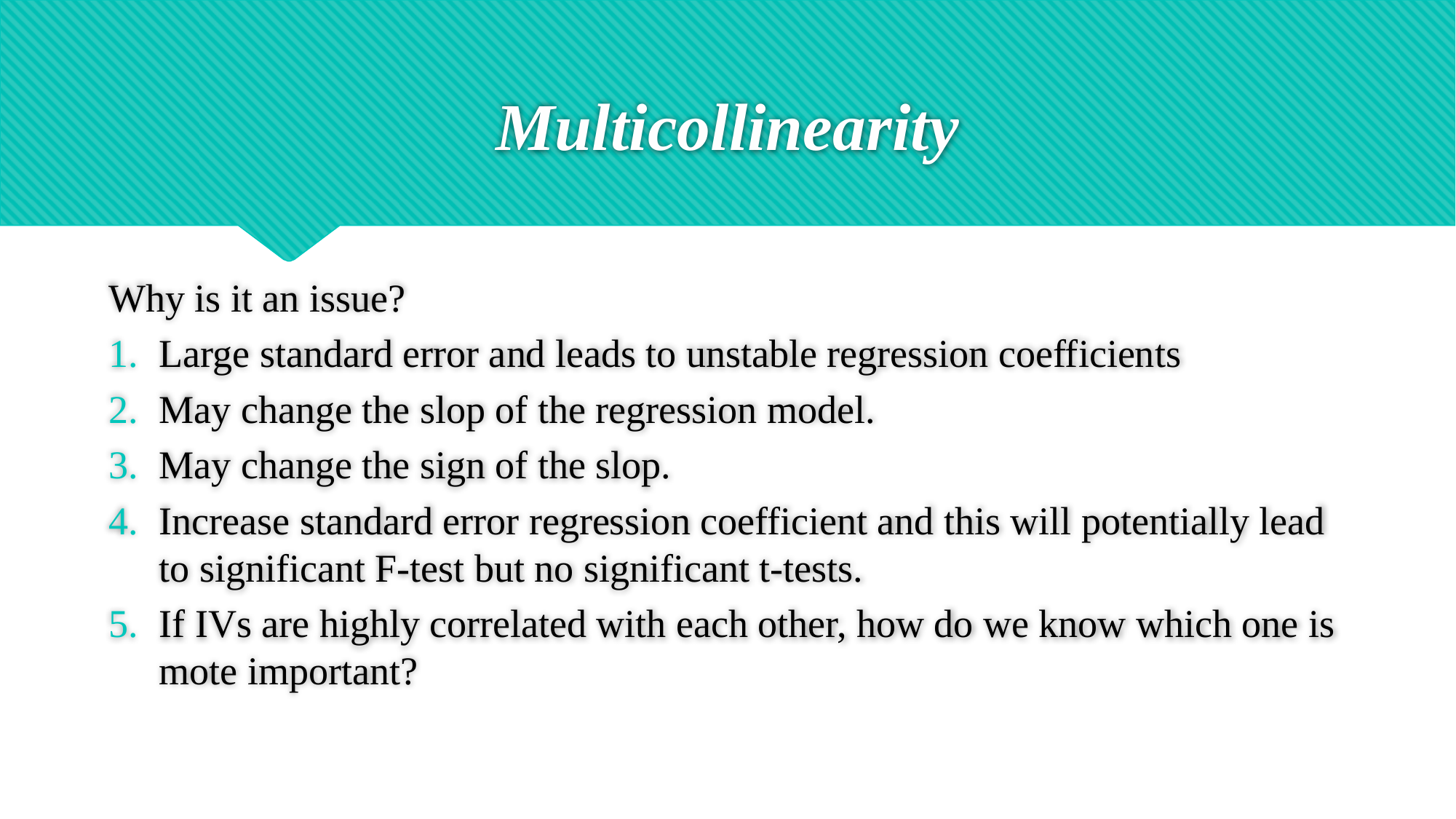

# Multicollinearity
Why is it an issue?
Large standard error and leads to unstable regression coefficients
May change the slop of the regression model.
May change the sign of the slop.
Increase standard error regression coefficient and this will potentially lead to significant F-test but no significant t-tests.
If IVs are highly correlated with each other, how do we know which one is mote important?